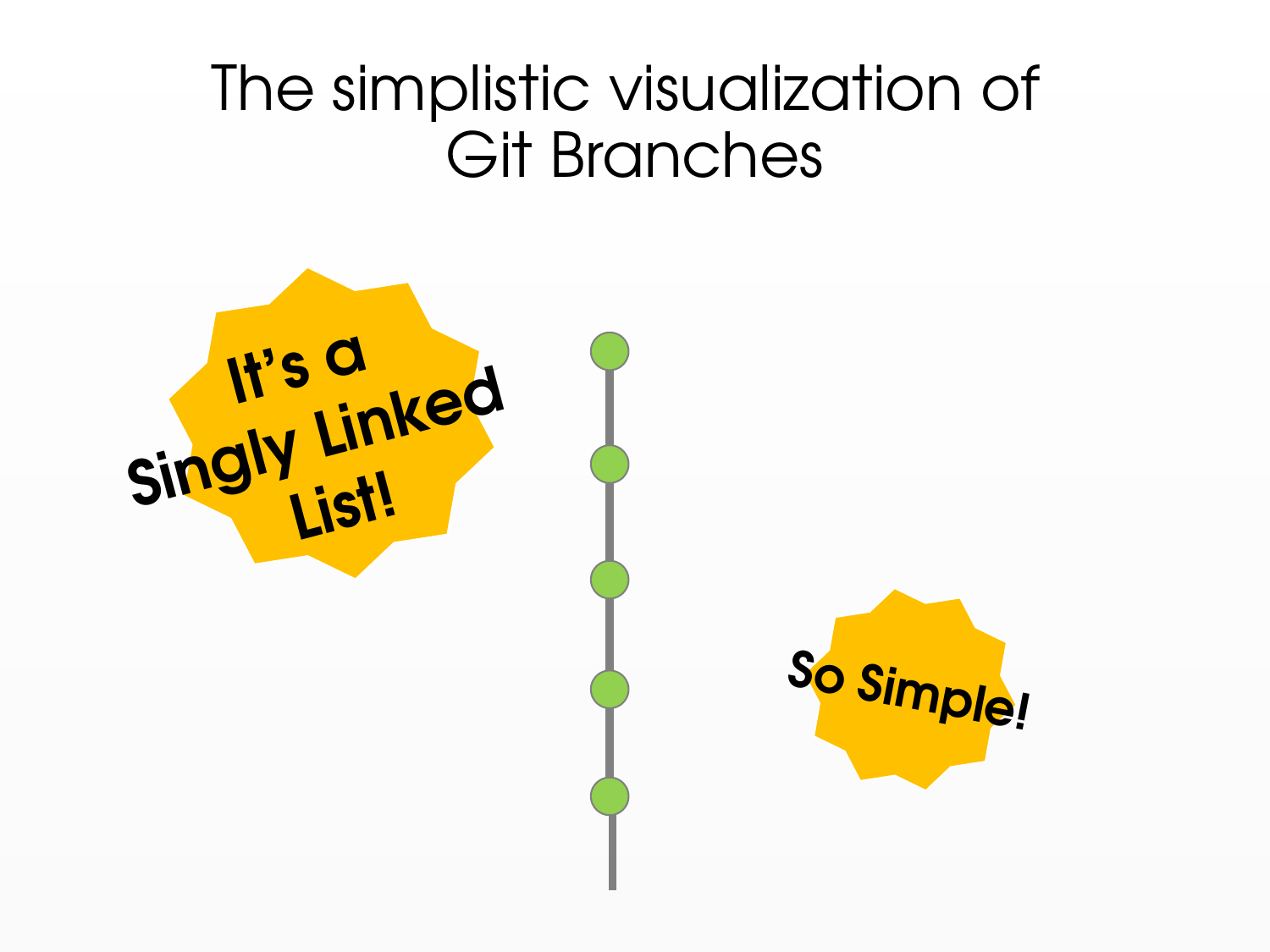

# The simplistic visualization of Git Branches

It’s a
Singly Linked
List!

So Simple!